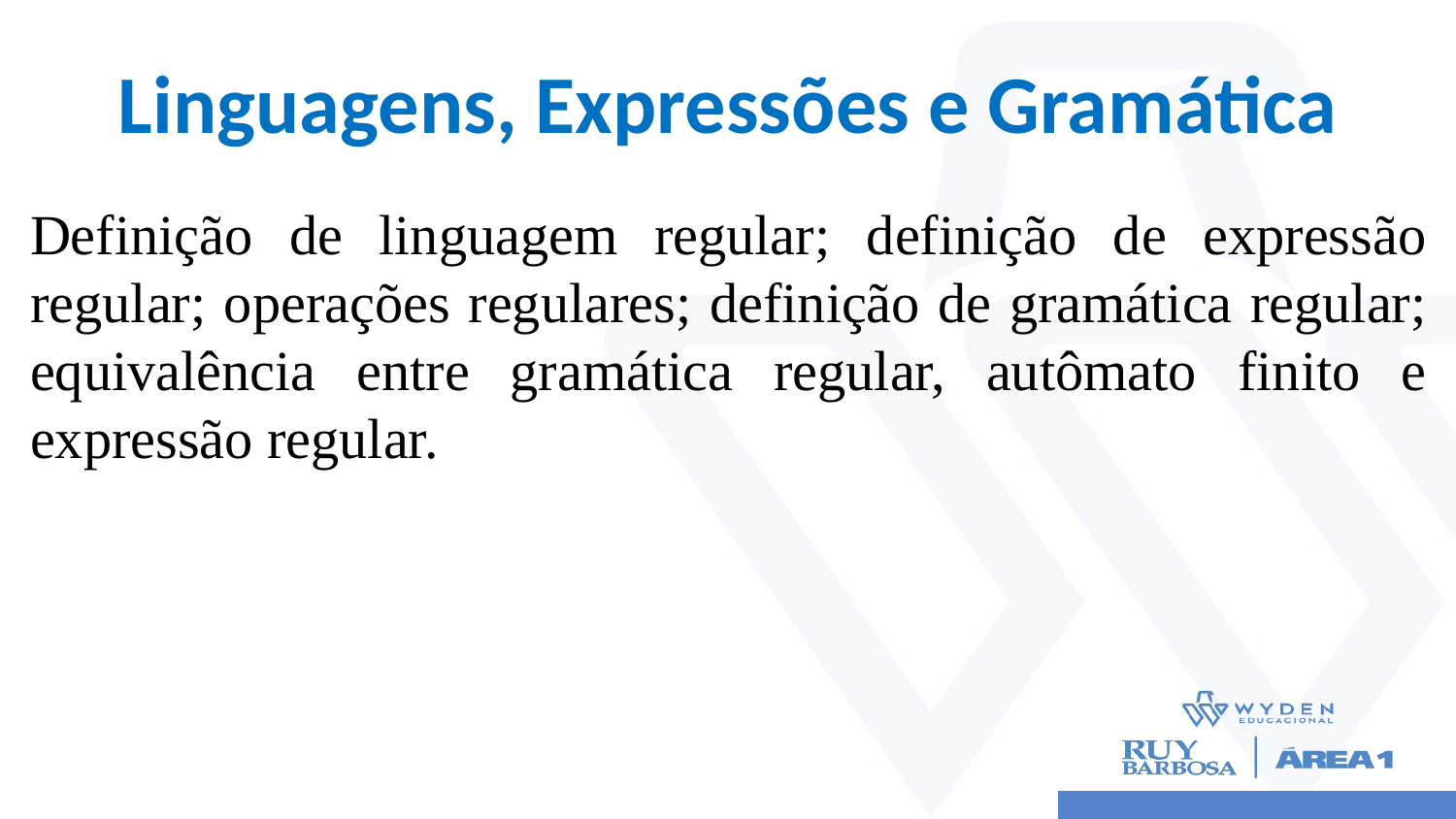

# Linguagens, Expressões e Gramática
Definição de linguagem regular; definição de expressão regular; operações regulares; definição de gramática regular; equivalência entre gramática regular, autômato finito e expressão regular.